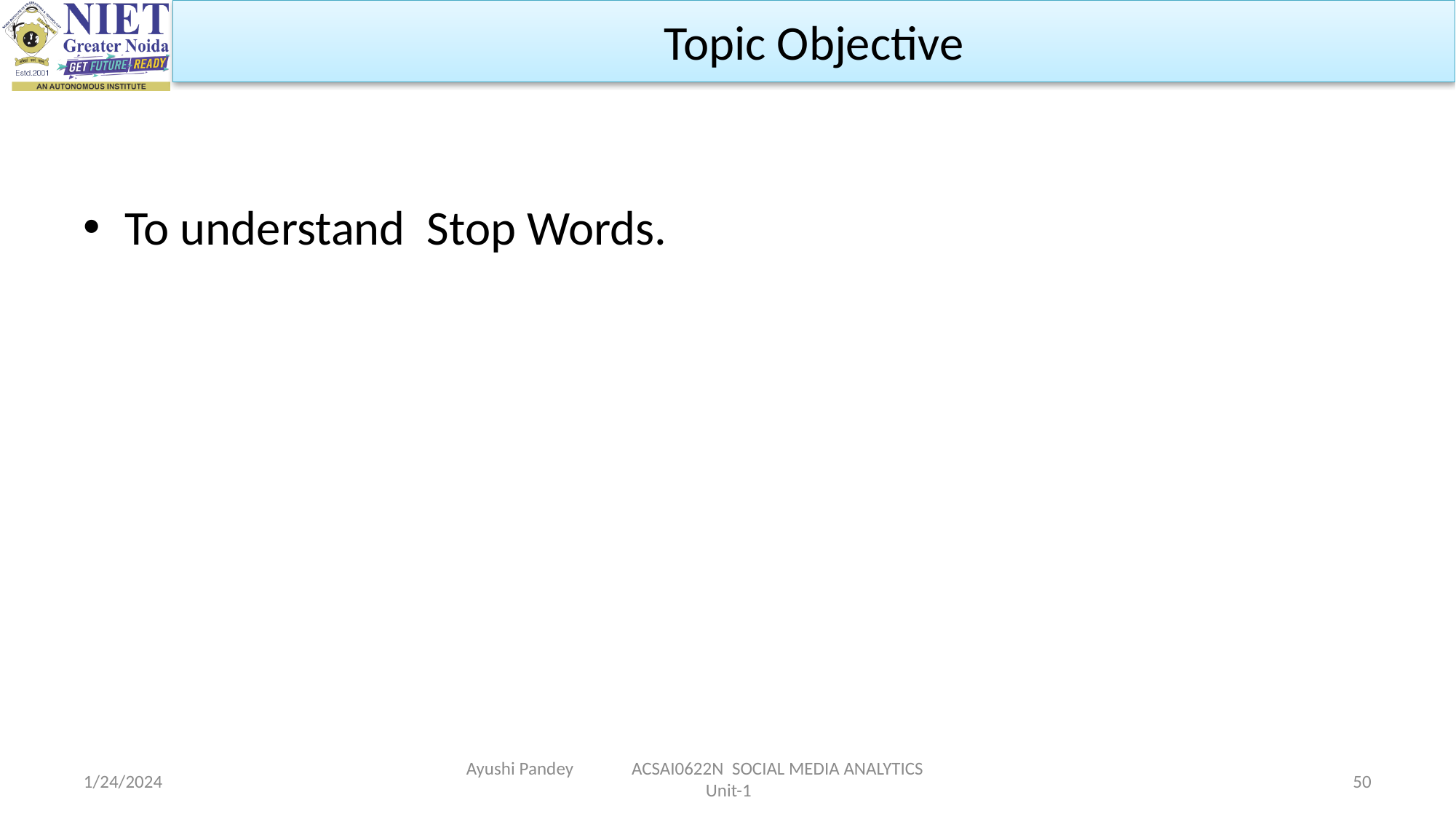

Topic Objective
To understand  Stop Words.
Ayushi Pandey              ACSAI0622N  SOCIAL MEDIA ANALYTICS                 Unit-1
1/24/2024
50